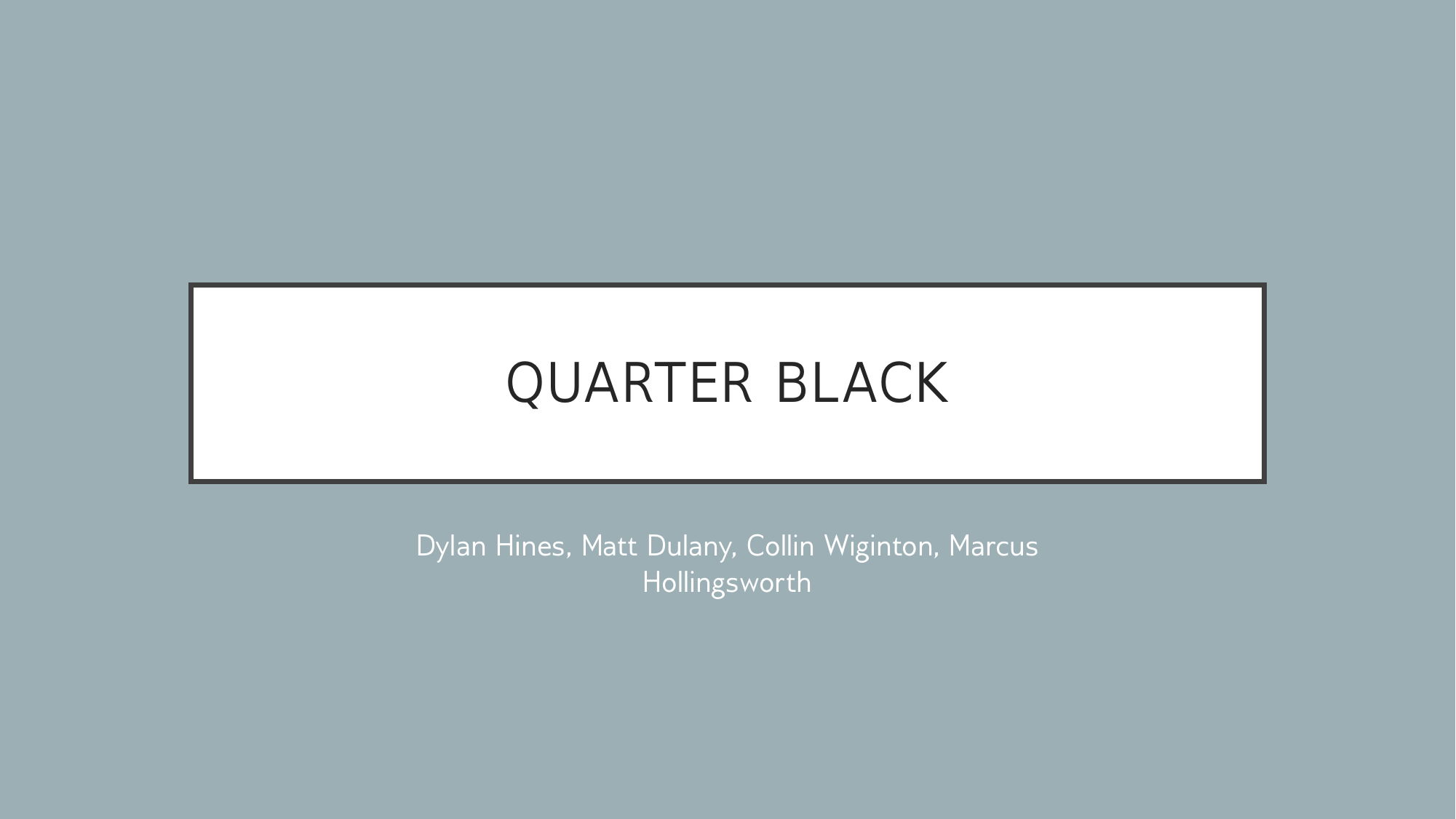

# Quarter Black
Dylan Hines, Matt Dulany, Collin Wiginton, Marcus Hollingsworth